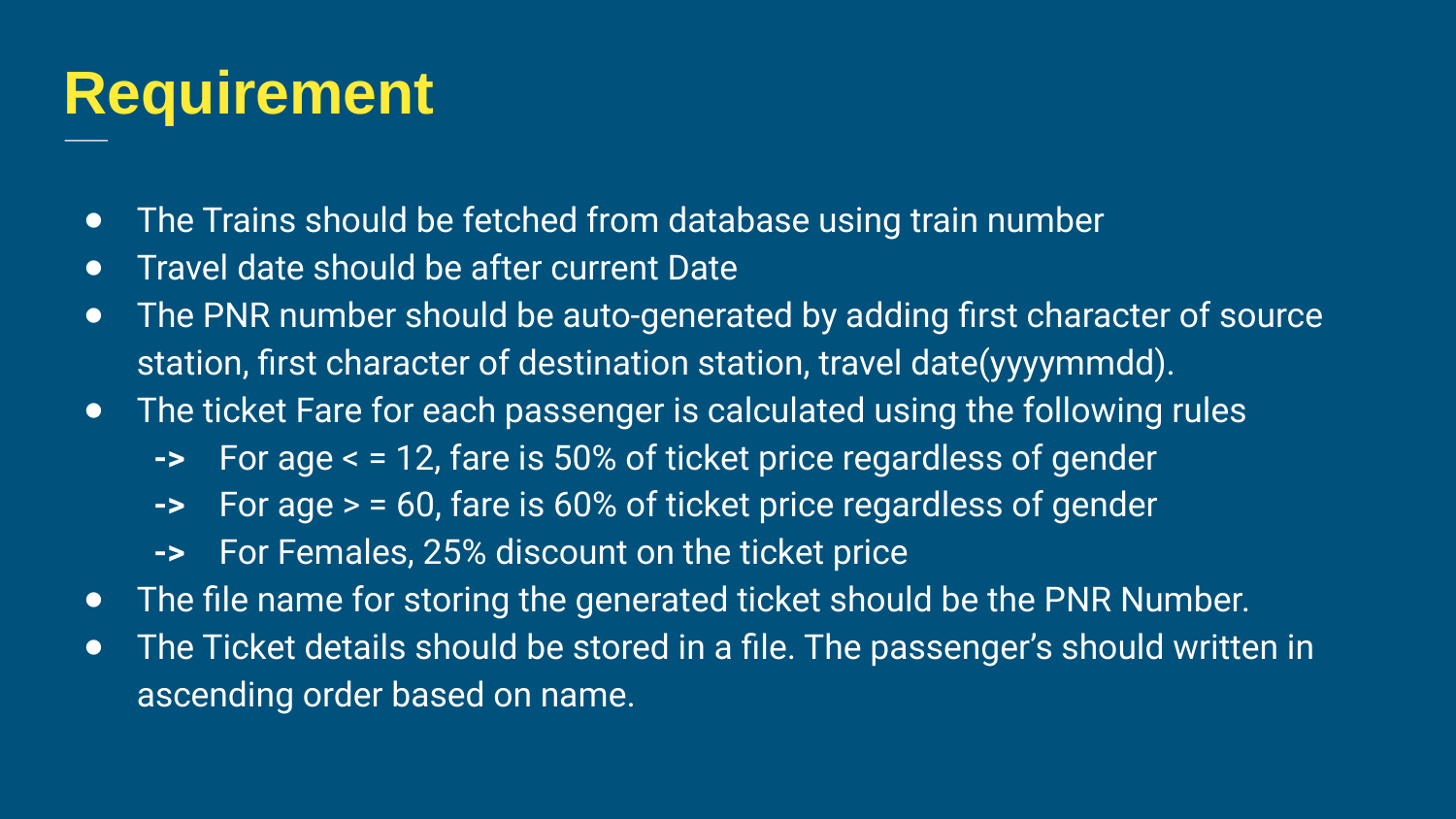

Requirement

The Trains should be fetched from database using train number
Travel date should be after current Date
The PNR number should be auto-generated by adding first character of source station, first character of destination station, travel date(yyyymmdd).
The ticket Fare for each passenger is calculated using the following rules
  ->    For age < = 12, fare is 50% of ticket price regardless of gender
  ->    For age > = 60, fare is 60% of ticket price regardless of gender
  ->    For Females, 25% discount on the ticket price
The file name for storing the generated ticket should be the PNR Number.
The Ticket details should be stored in a file. The passenger’s should written in ascending order based on name.